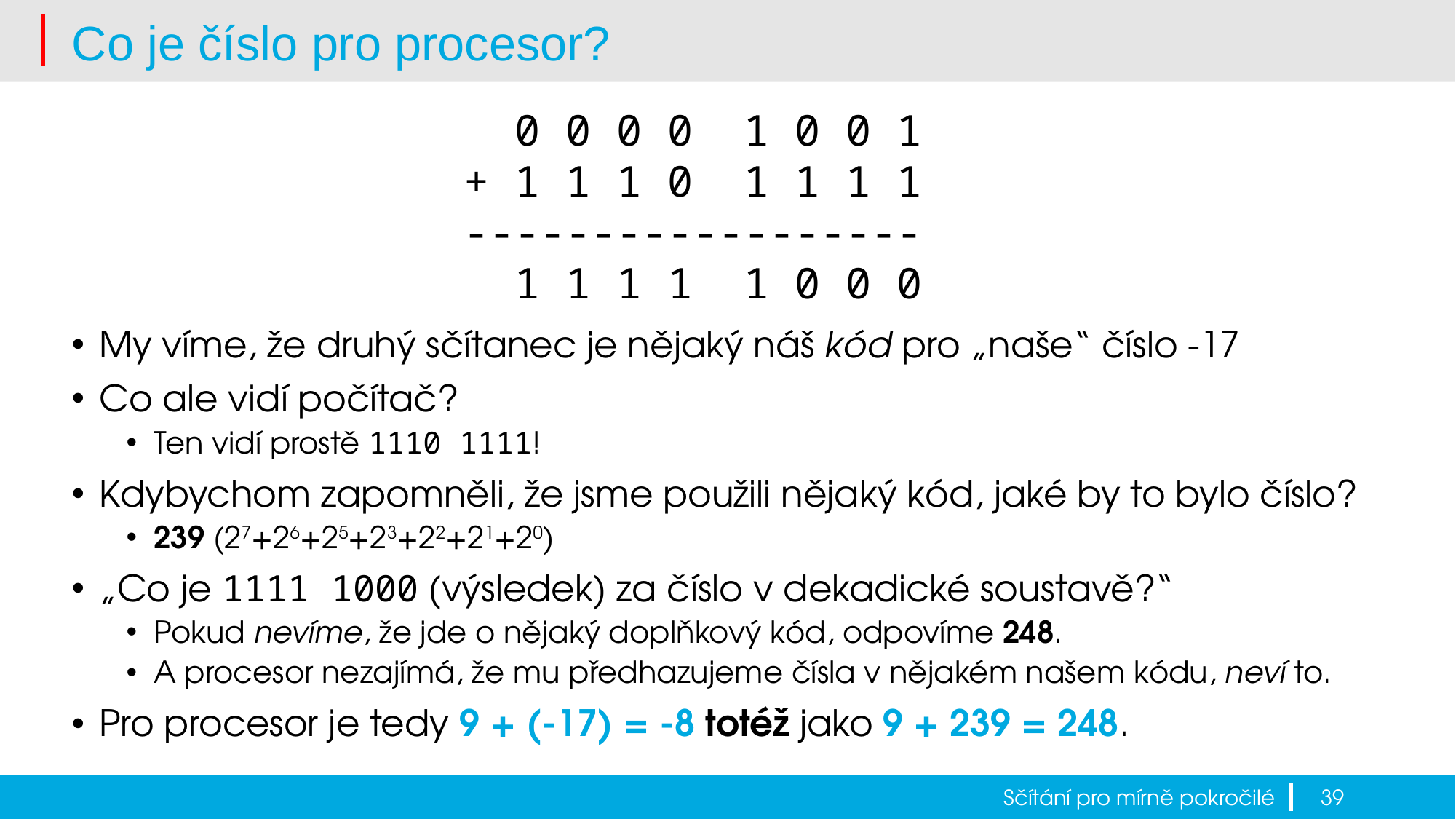

# Co je číslo pro procesor?

My víme, že druhý sčítanec je nějaký náš kód pro „naše“ číslo -17
Co ale vidí počítač?
Ten vidí prostě 1110 1111!
Kdybychom zapomněli, že jsme použili nějaký kód, jaké by to bylo číslo?
239 (27+26+25+23+22+21+20)
„Co je 1111 1000 (výsledek) za číslo v dekadické soustavě?“
Pokud nevíme, že jde o nějaký doplňkový kód, odpovíme 248.
A procesor nezajímá, že mu předhazujeme čísla v nějakém našem kódu, neví to.
Pro procesor je tedy 9 + (-17) = -8 totéž jako 9 + 239 = 248.

  0 0 0 0  1 0 0 1
+ 1 1 1 0  1 1 1 1
------------------
  1 1 1 1  1 0 0 0
Sčítání pro mírně pokročilé
39